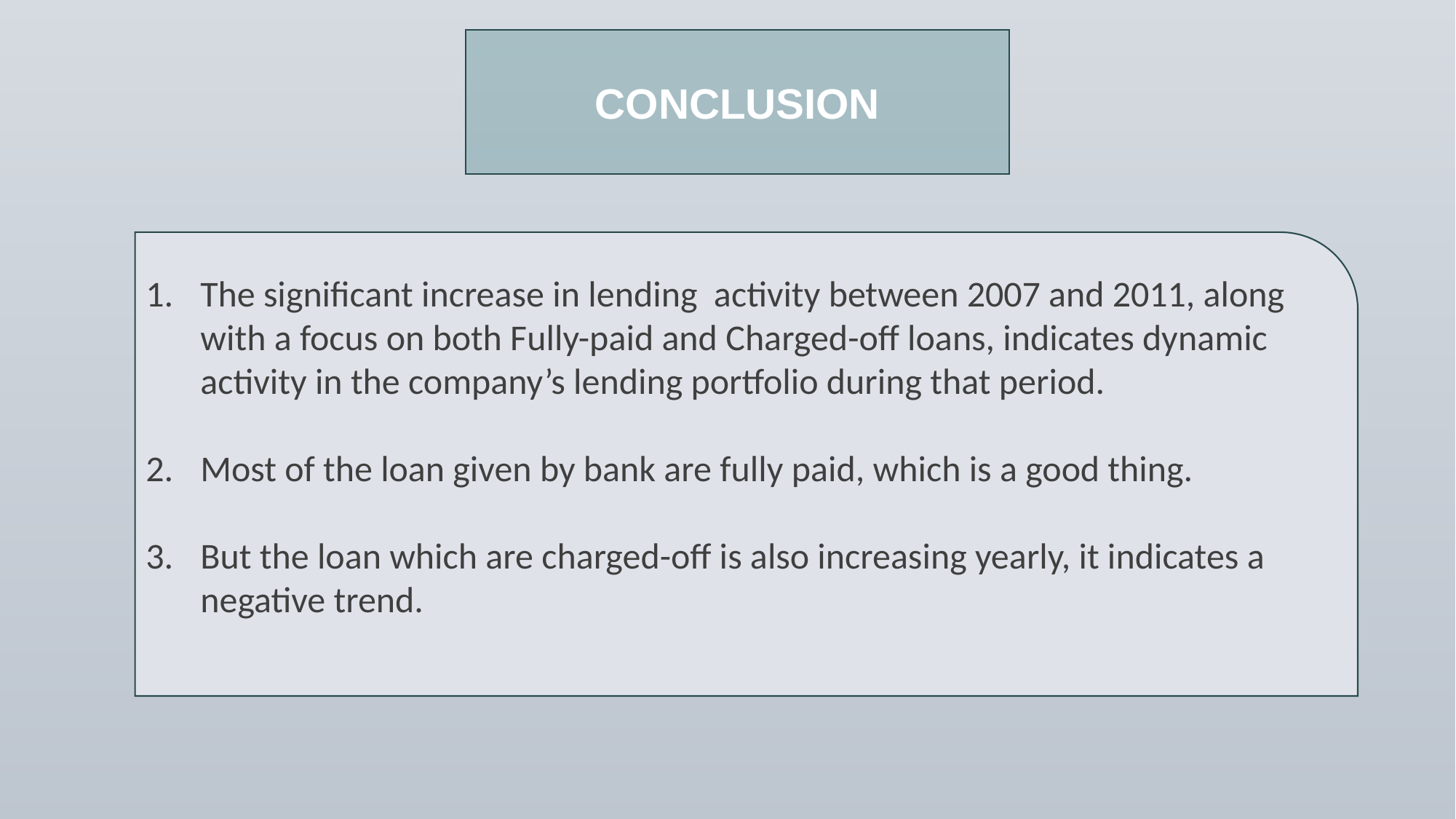

CONCLUSION

The significant increase in lending  activity between 2007 and 2011, along with a focus on both Fully-paid and Charged-off loans, indicates dynamic activity in the company’s lending portfolio during that period.

Most of the loan given by bank are fully paid, which is a good thing.

But the loan which are charged-off is also increasing yearly, it indicates a negative trend.